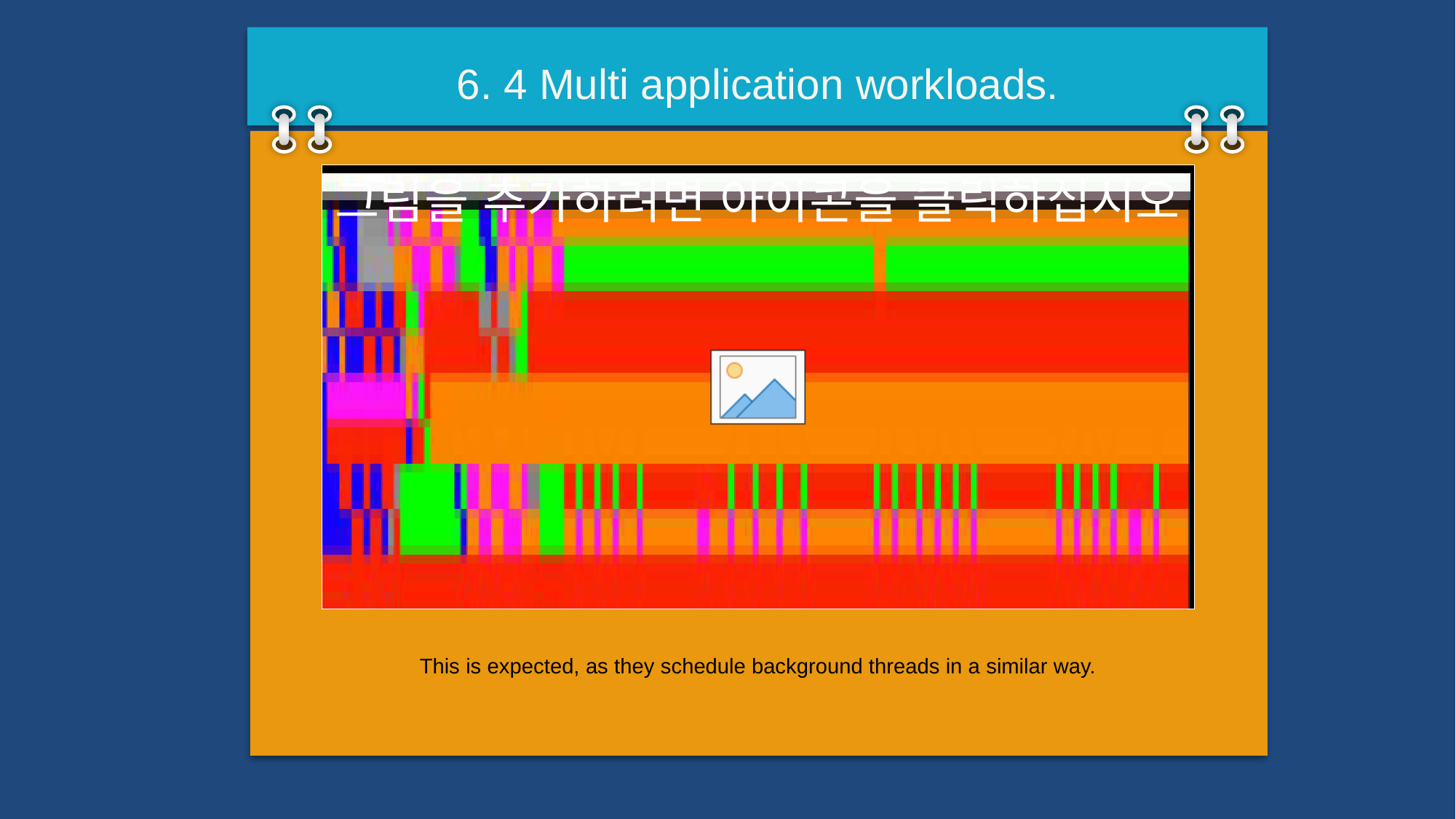

# 6. 4 Multi application workloads.

This is expected, as they schedule background threads in a similar way.